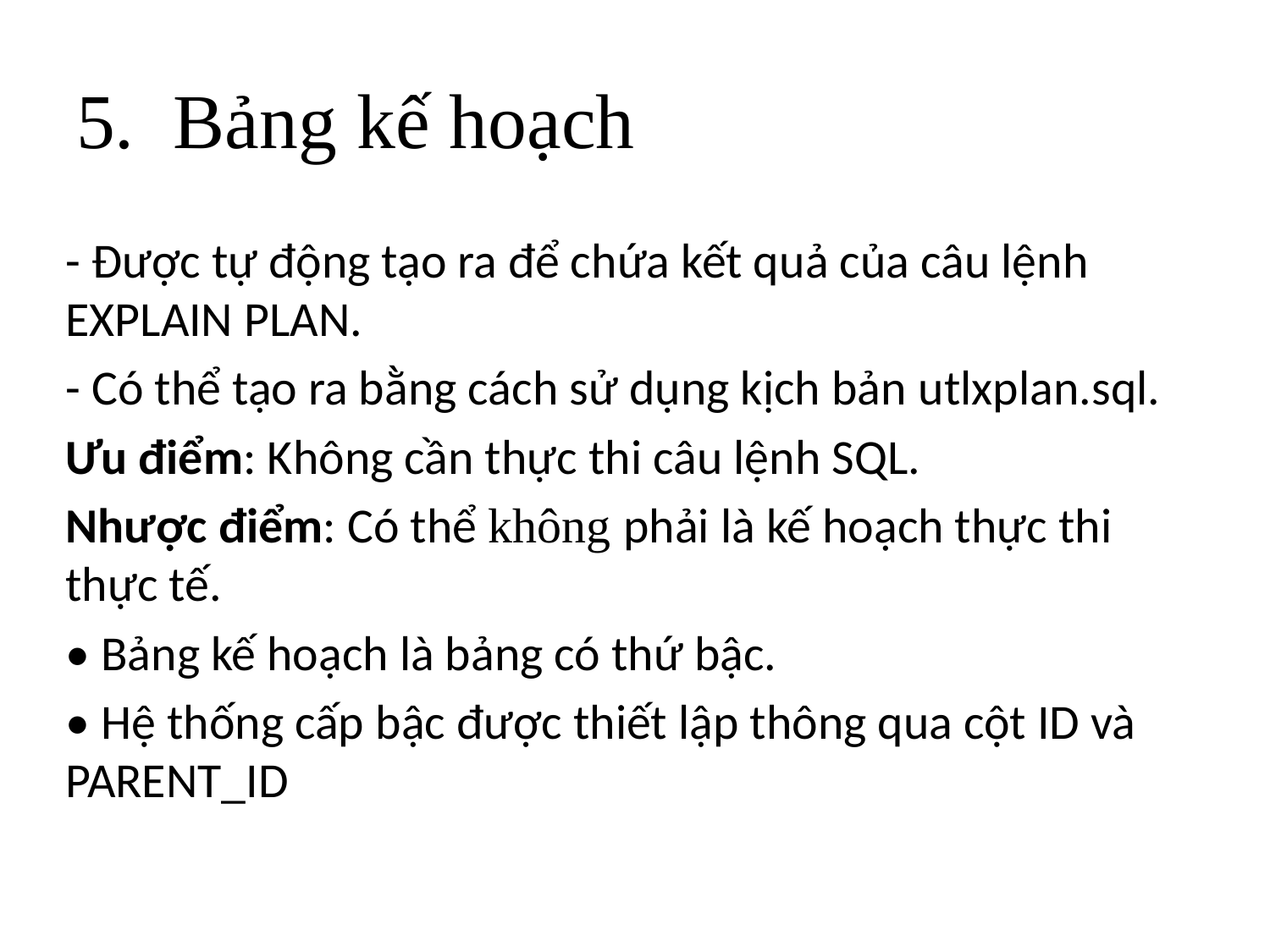

# 5.  Bảng kế hoạch
- Được tự động tạo ra để chứa kết quả của câu lệnh EXPLAIN PLAN.
- Có thể tạo ra bằng cách sử dụng kịch bản utlxplan.sql.
Ưu điểm: Không cần thực thi câu lệnh SQL.
Nhược điểm: Có thể không phải là kế hoạch thực thi thực tế.
• Bảng kế hoạch là bảng có thứ bậc.
• Hệ thống cấp bậc được thiết lập thông qua cột ID và PARENT_ID